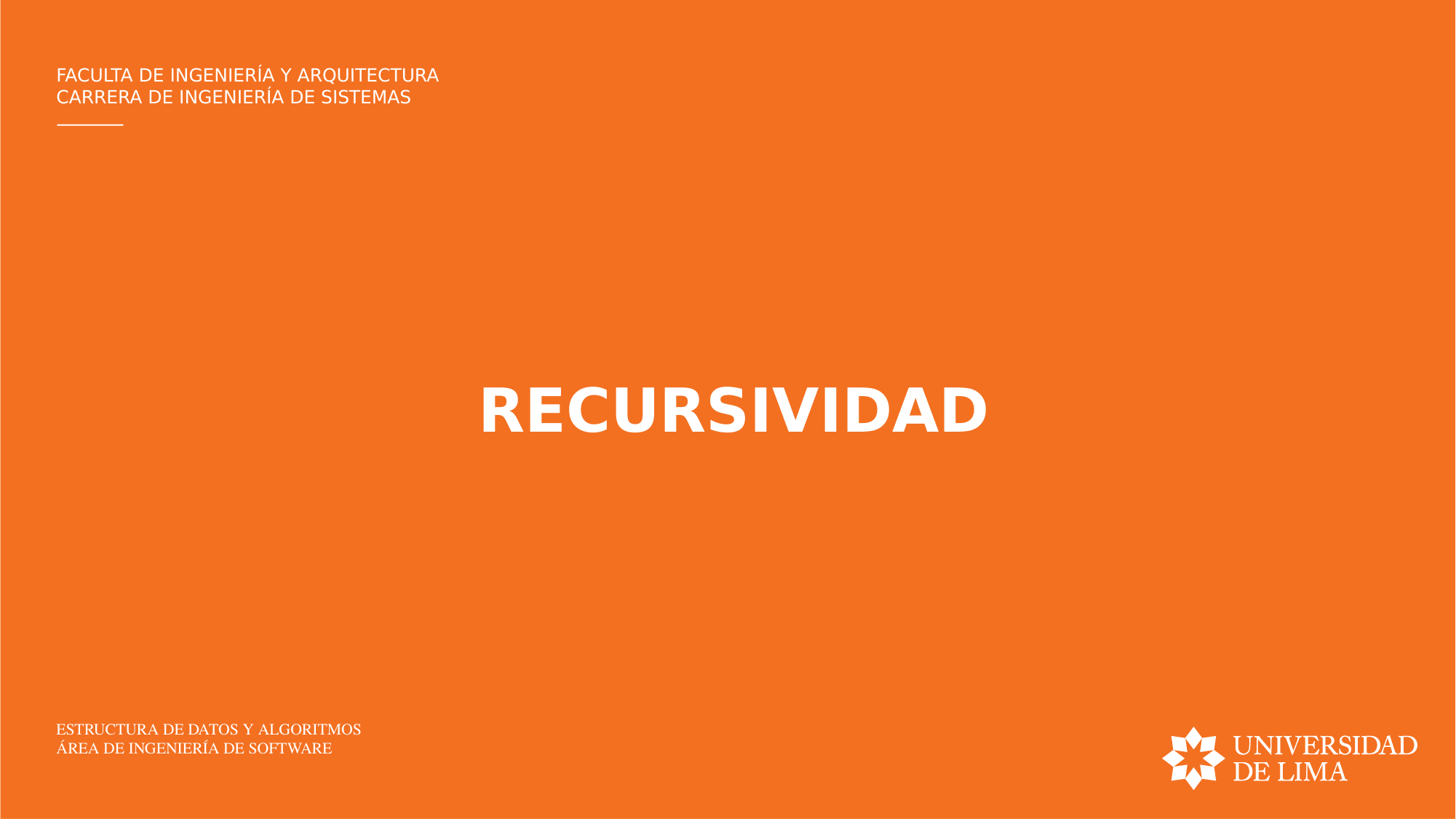

FACULTA DE INGENIERÍA Y ARQUITECTURA
CARRERA DE INGENIERÍA DE SISTEMAS
RECURSIVIDAD
ESTRUCTURA DE DATOS Y ALGORITMOS
ÁREA DE INGENIERÍA DE SOFTWARE